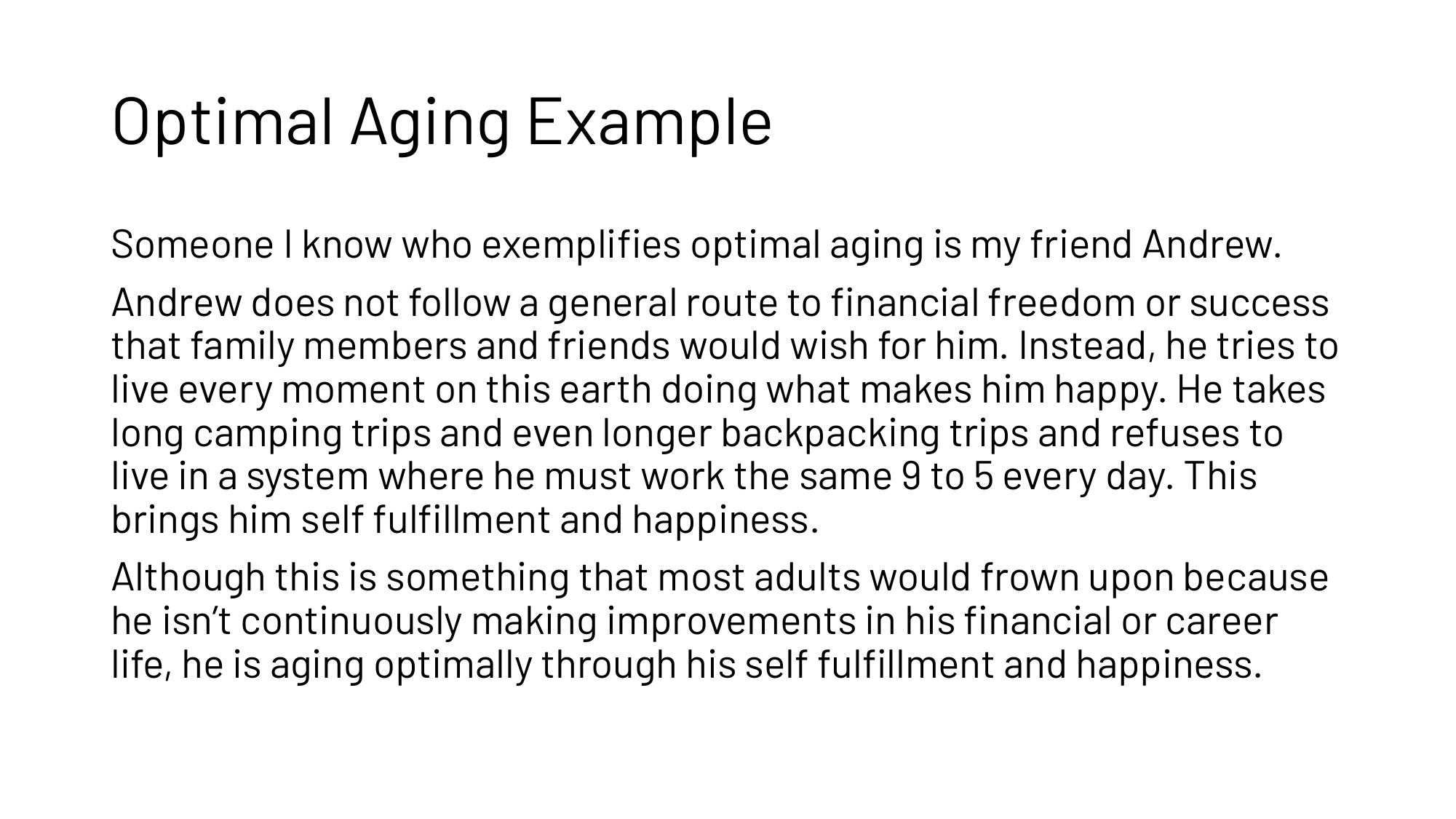

# Optimal Aging Example
Someone I know who exemplifies optimal aging is my friend Andrew.
Andrew does not follow a general route to financial freedom or success that family members and friends would wish for him. Instead, he tries to live every moment on this earth doing what makes him happy. He takes long camping trips and even longer backpacking trips and refuses to live in a system where he must work the same 9 to 5 every day. This brings him self fulfillment and happiness.
Although this is something that most adults would frown upon because he isn’t continuously making improvements in his financial or career life, he is aging optimally through his self fulfillment and happiness.